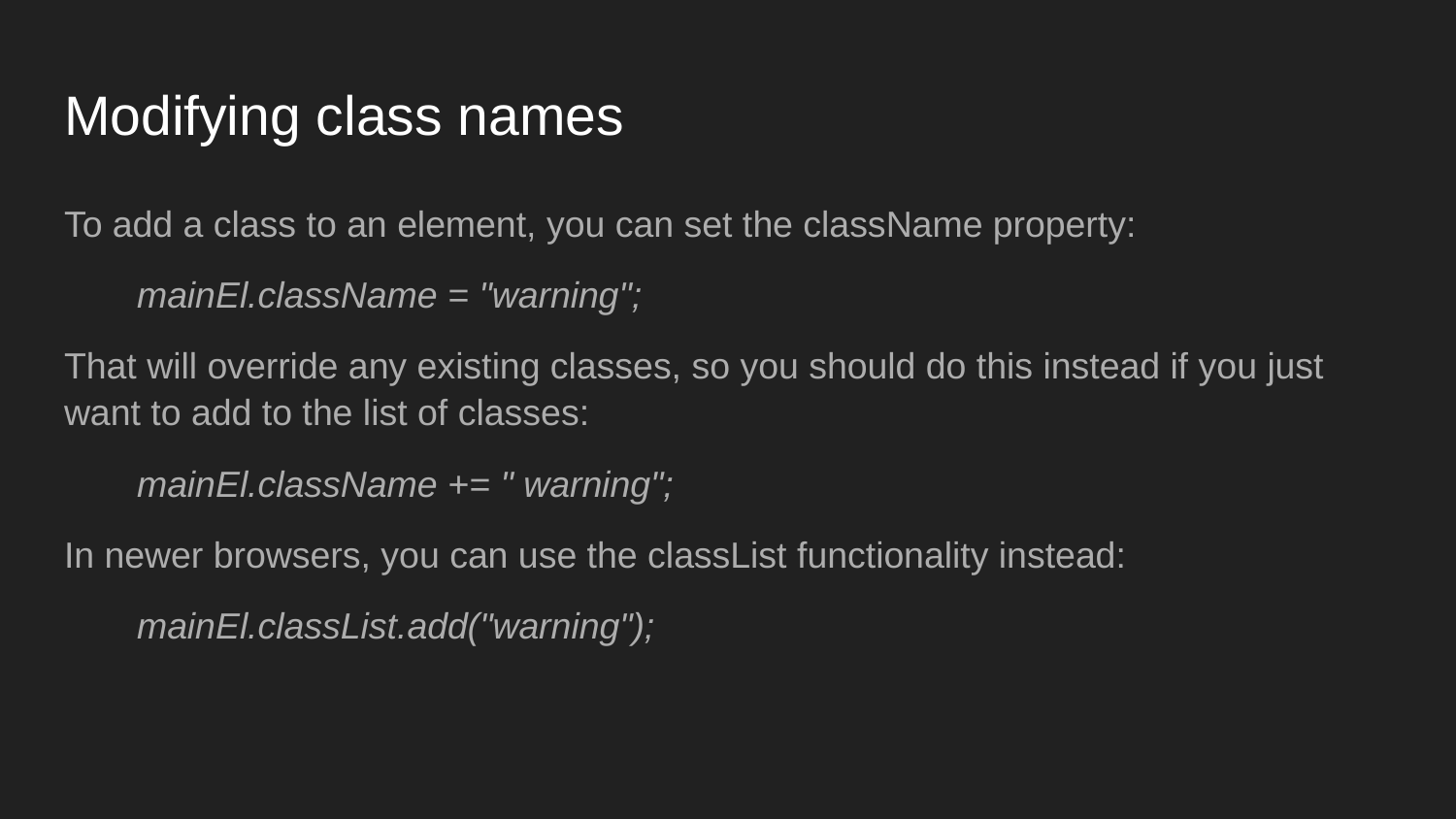

# Modifying class names
To add a class to an element, you can set the className property:
mainEl.className = "warning";
That will override any existing classes, so you should do this instead if you just want to add to the list of classes:
mainEl.className += " warning";
In newer browsers, you can use the classList functionality instead:
mainEl.classList.add("warning");